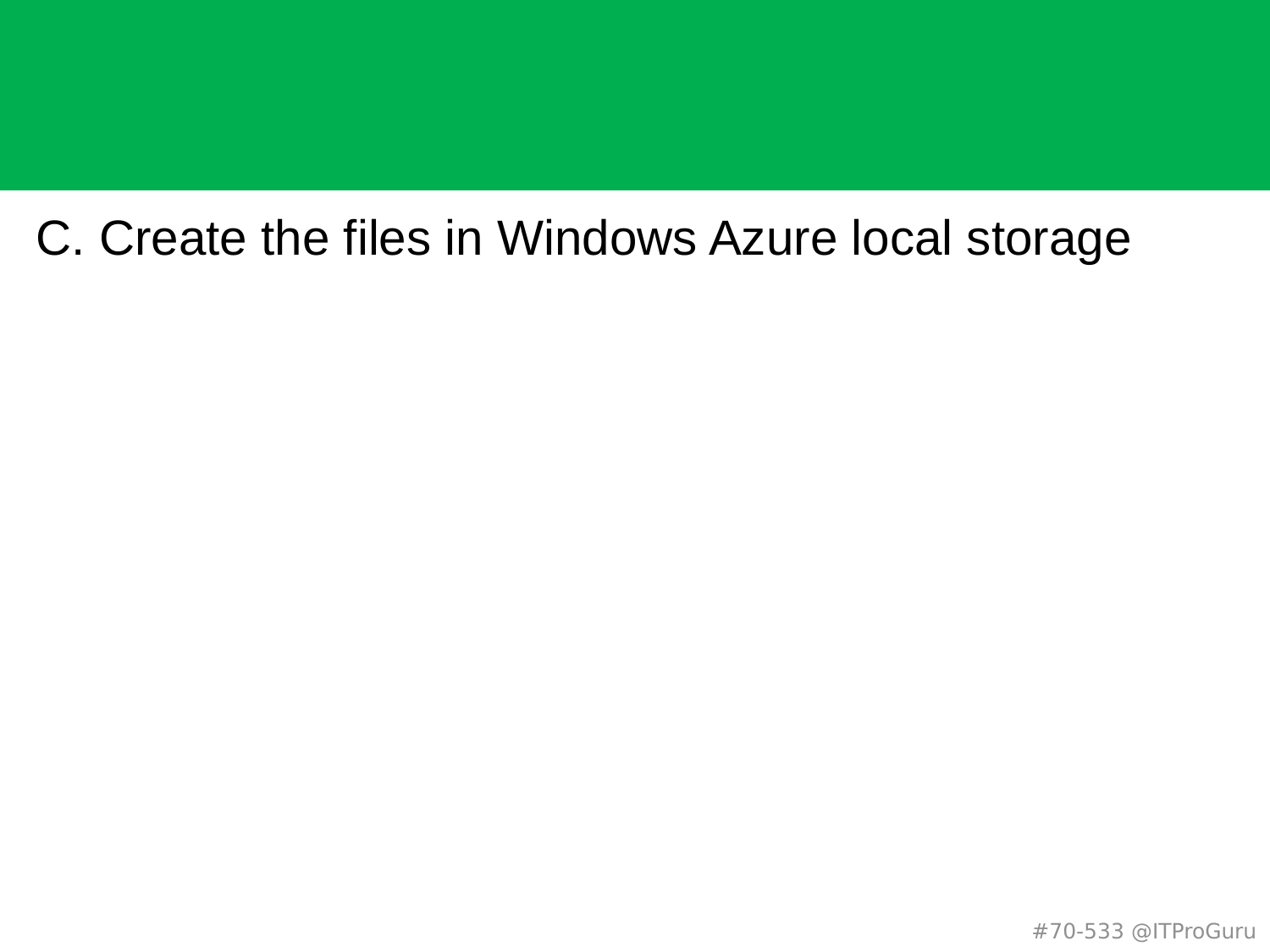

#
C. Create the files in Windows Azure local storage